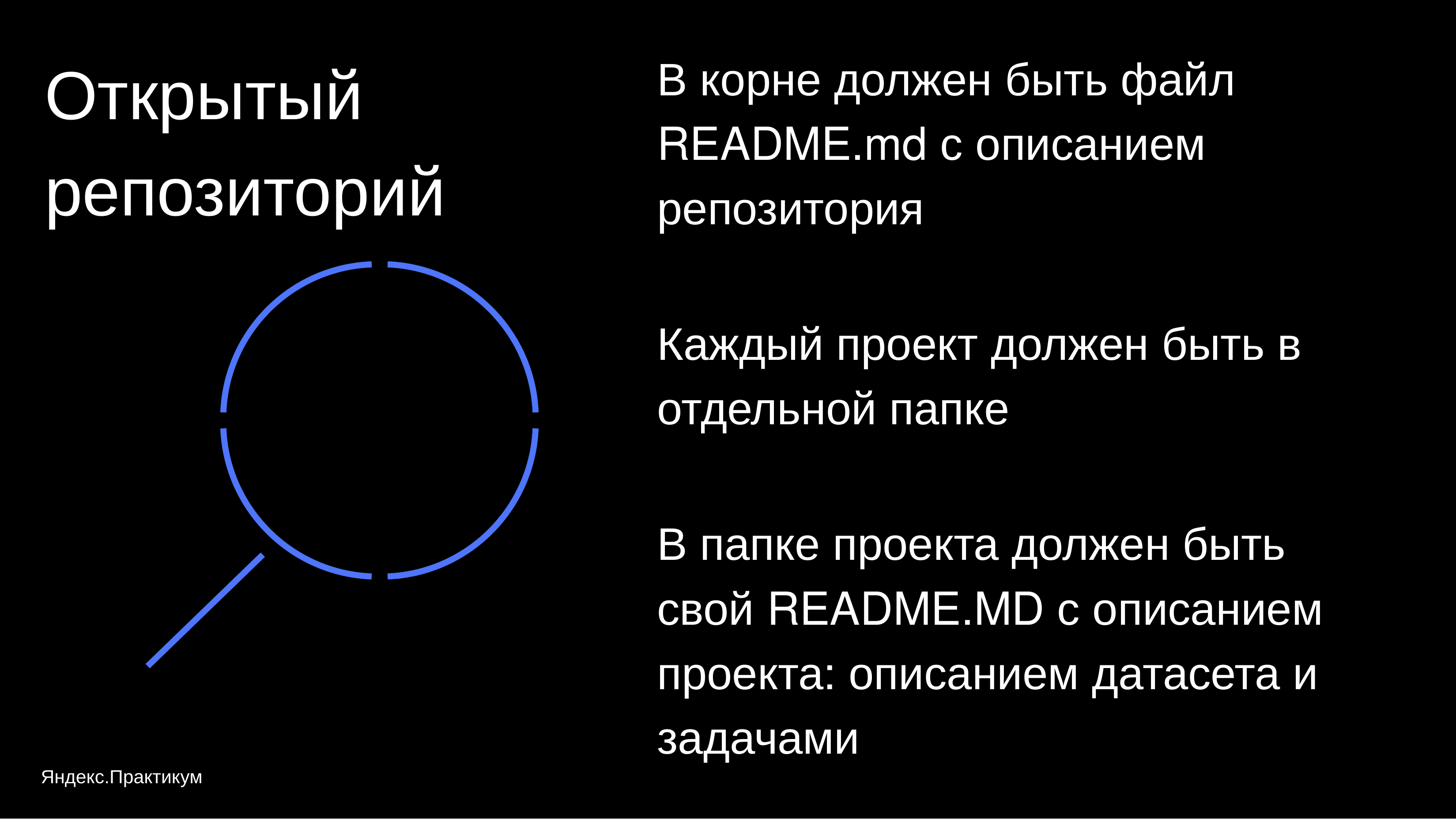

Открытый репозиторий
В корне должен быть файл README.md с описанием репозитория

Каждый проект должен быть в отдельной папке

В папке проекта должен быть свой README.MD с описанием проекта: описанием датасета и задачами

Яндекс.Практикум